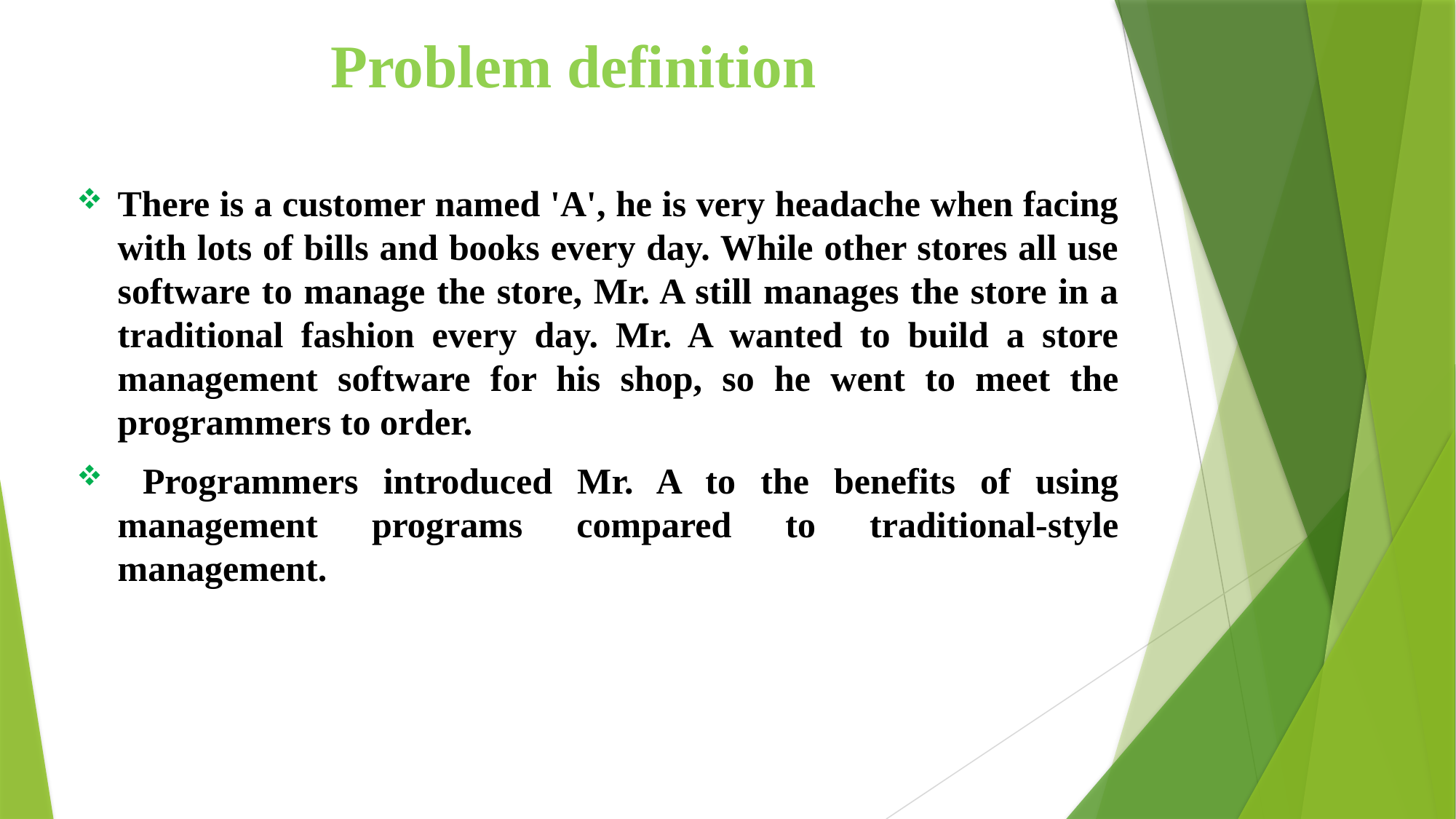

# Problem definition
There is a customer named 'A', he is very headache when facing with lots of bills and books every day. While other stores all use software to manage the store, Mr. A still manages the store in a traditional fashion every day. Mr. A wanted to build a store management software for his shop, so he went to meet the programmers to order.
 Programmers introduced Mr. A to the benefits of using management programs compared to traditional-style management.